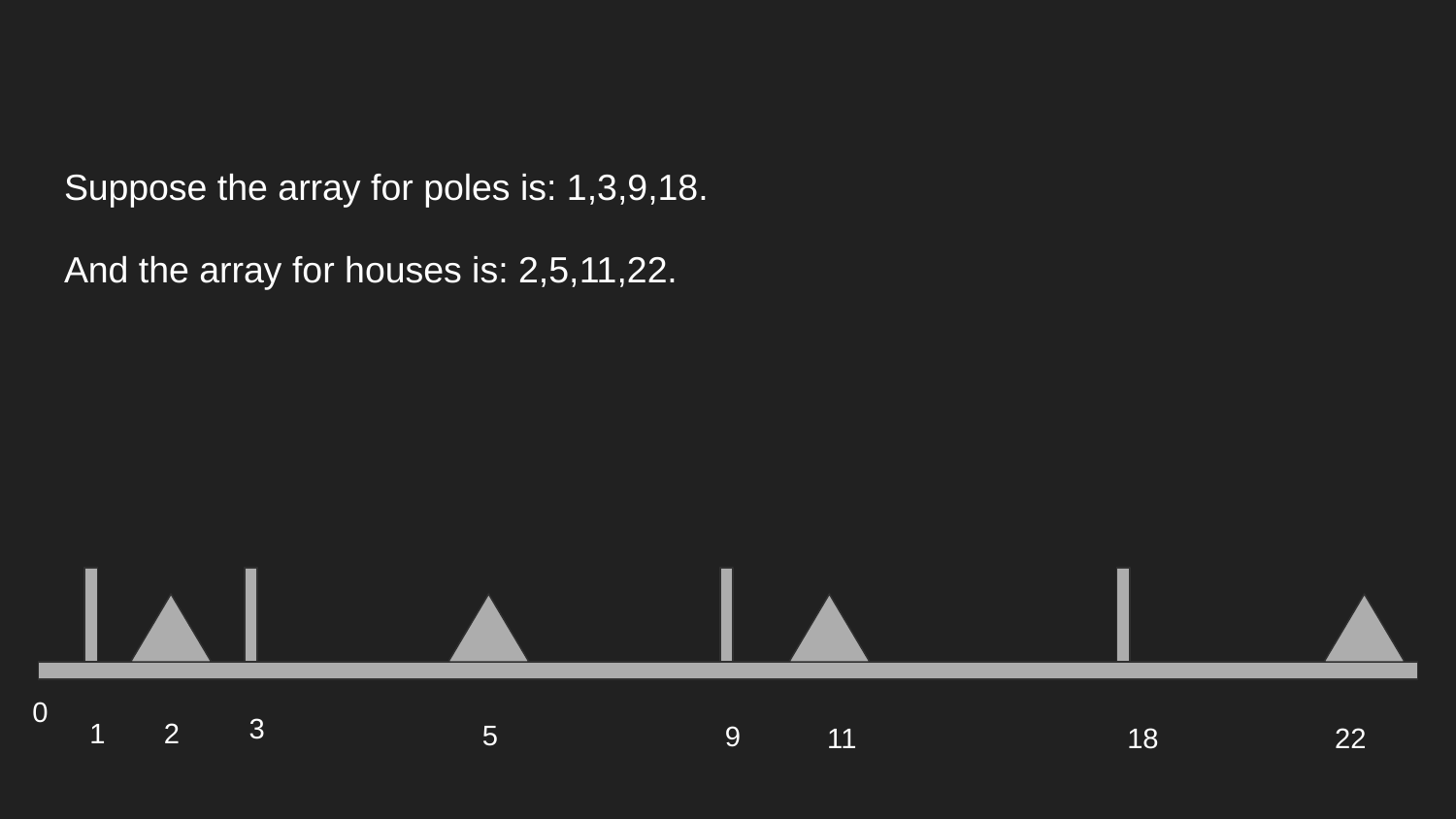

Suppose the array for poles is: 1,3,9,18.
And the array for houses is: 2,5,11,22.

#

0
3
2
1
5
9
11
18
22